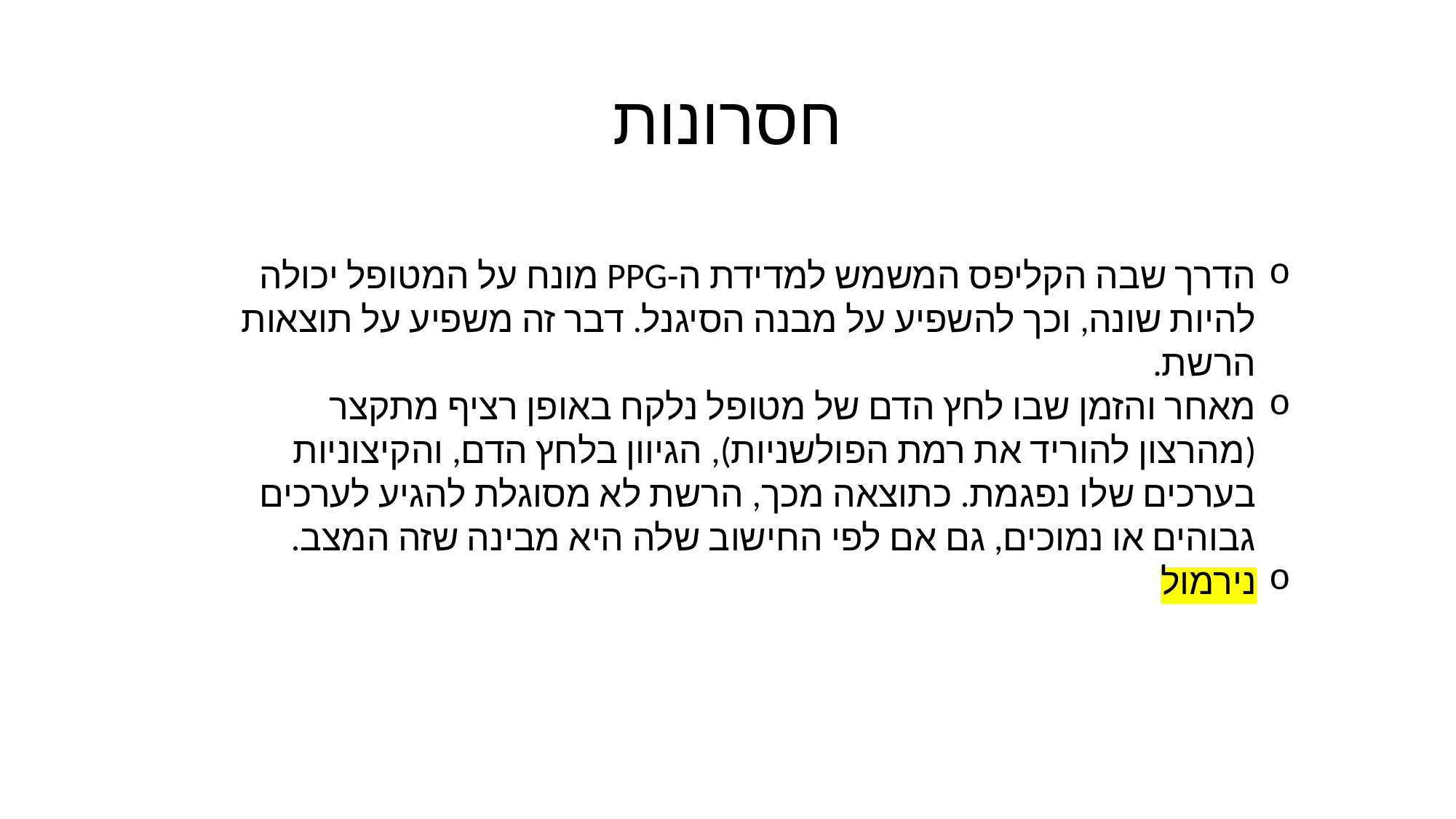

# חסרונות
הדרך שבה הקליפס המשמש למדידת ה-PPG מונח על המטופל יכולה להיות שונה, וכך להשפיע על מבנה הסיגנל. דבר זה משפיע על תוצאות הרשת.
מאחר והזמן שבו לחץ הדם של מטופל נלקח באופן רציף מתקצר (מהרצון להוריד את רמת הפולשניות), הגיוון בלחץ הדם, והקיצוניות בערכים שלו נפגמת. כתוצאה מכך, הרשת לא מסוגלת להגיע לערכים גבוהים או נמוכים, גם אם לפי החישוב שלה היא מבינה שזה המצב.
נירמול